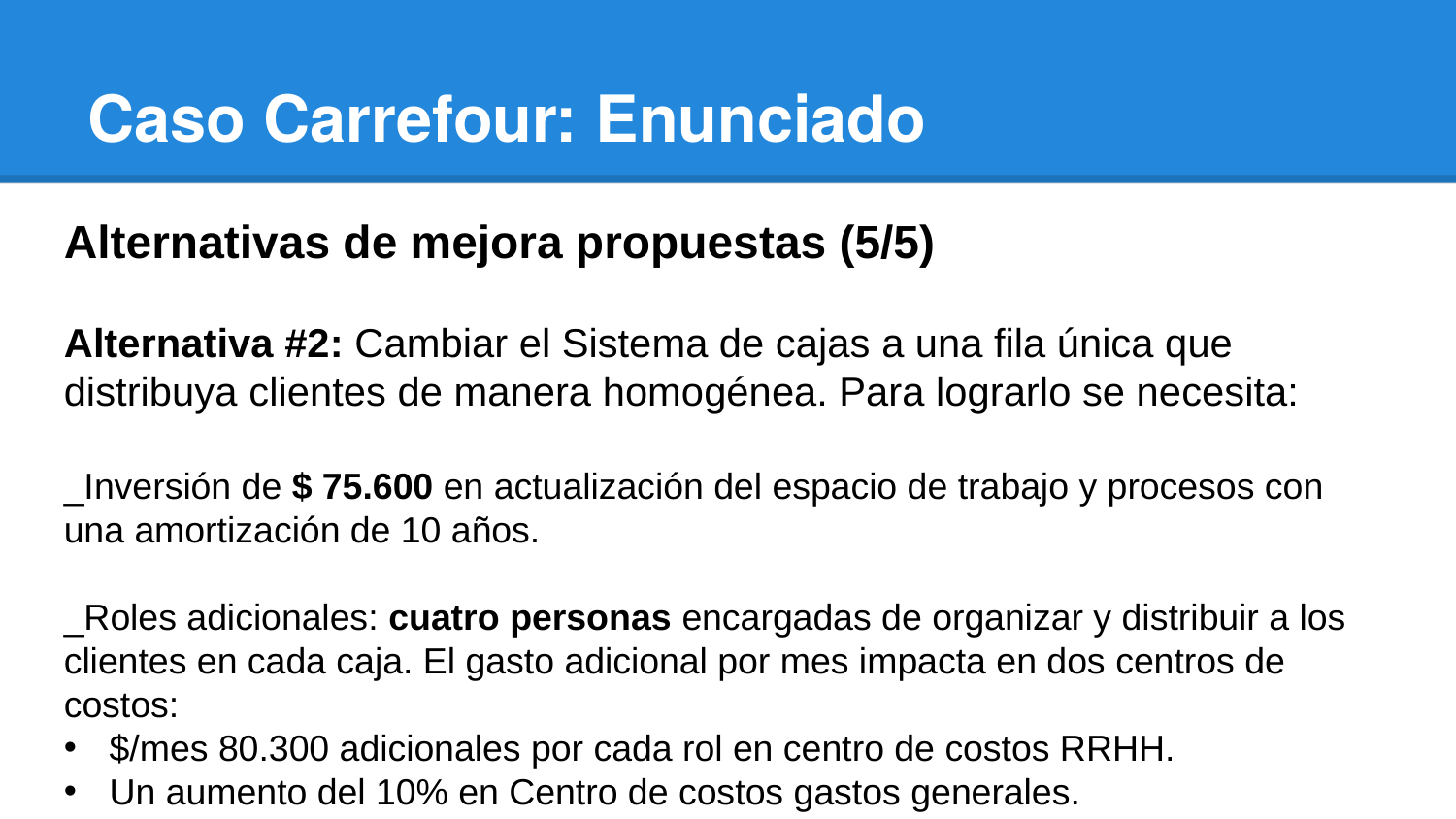

# Caso Carrefour: Enunciado
Alternativas de mejora propuestas (5/5)

Alternativa #2: Cambiar el Sistema de cajas a una fila única que distribuya clientes de manera homogénea. Para lograrlo se necesita:

_Inversión de $ 75.600 en actualización del espacio de trabajo y procesos con una amortización de 10 años.
_Roles adicionales: cuatro personas encargadas de organizar y distribuir a los clientes en cada caja. El gasto adicional por mes impacta en dos centros de costos:
$/mes 80.300 adicionales por cada rol en centro de costos RRHH.
Un aumento del 10% en Centro de costos gastos generales.